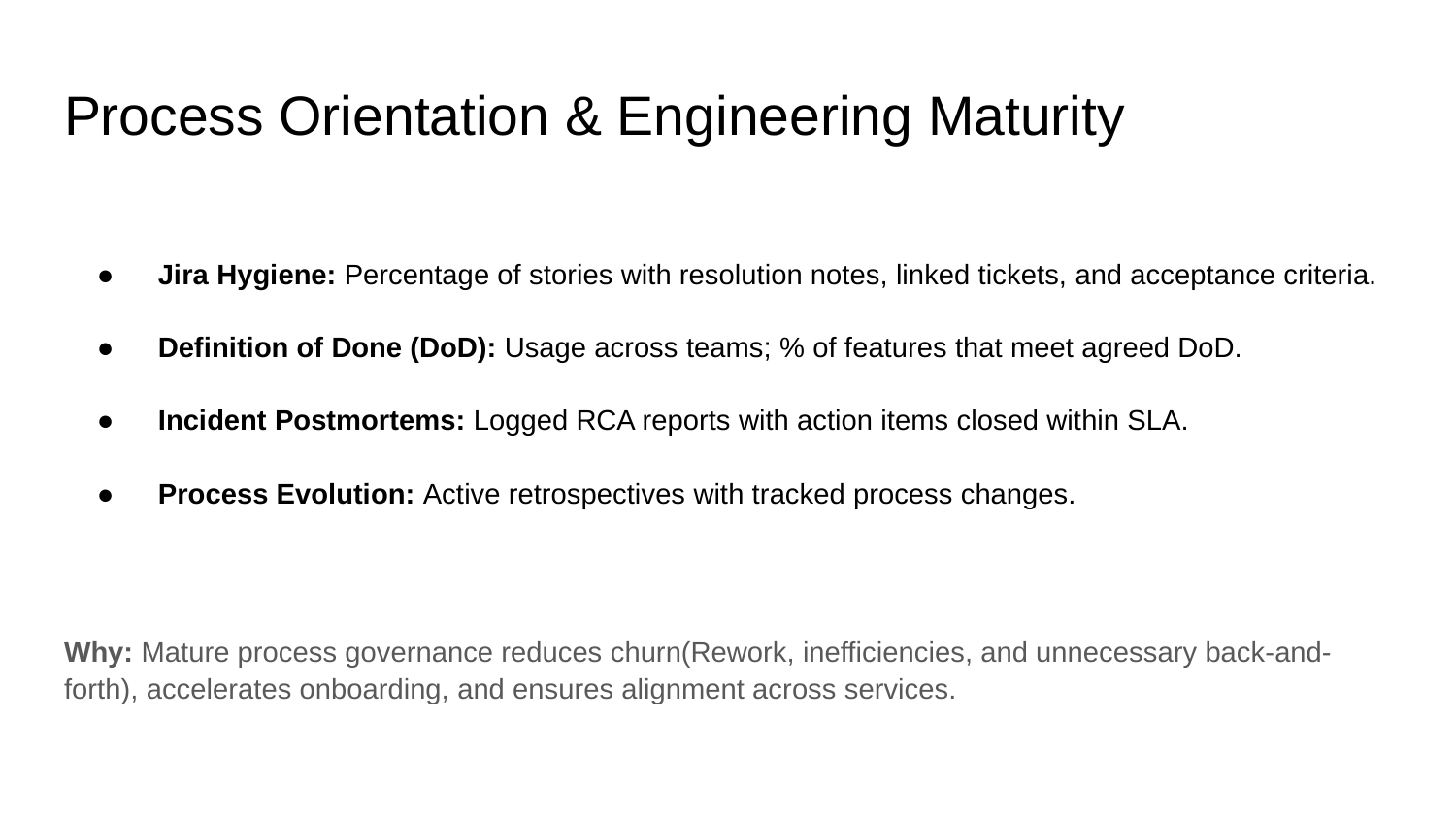

# Process Orientation & Engineering Maturity

Jira Hygiene: Percentage of stories with resolution notes, linked tickets, and acceptance criteria.
Definition of Done (DoD): Usage across teams; % of features that meet agreed DoD.
Incident Postmortems: Logged RCA reports with action items closed within SLA.
Process Evolution: Active retrospectives with tracked process changes.

Why: Mature process governance reduces churn(Rework, inefficiencies, and unnecessary back-and-forth), accelerates onboarding, and ensures alignment across services.